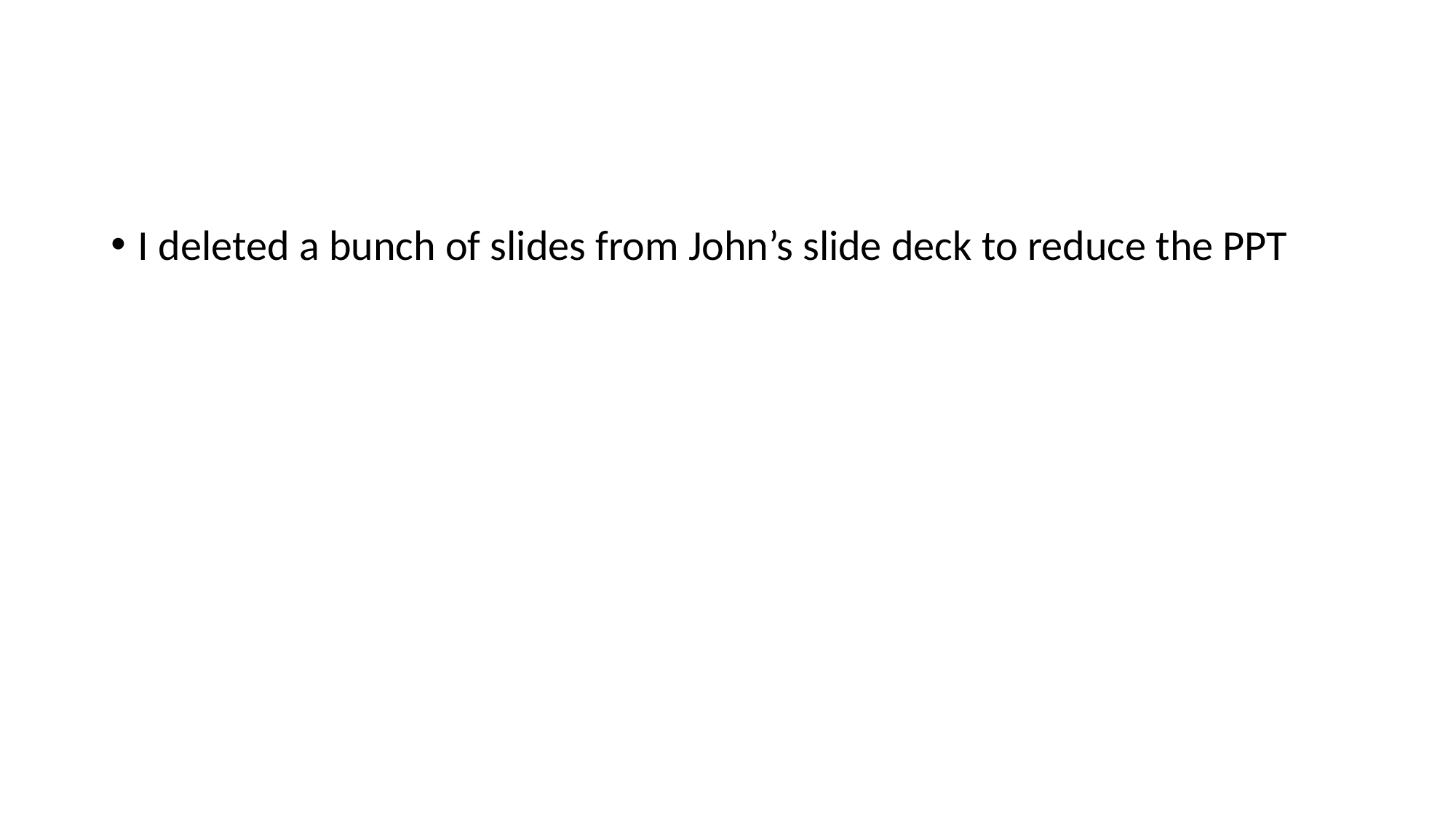

#
I deleted a bunch of slides from John’s slide deck to reduce the PPT